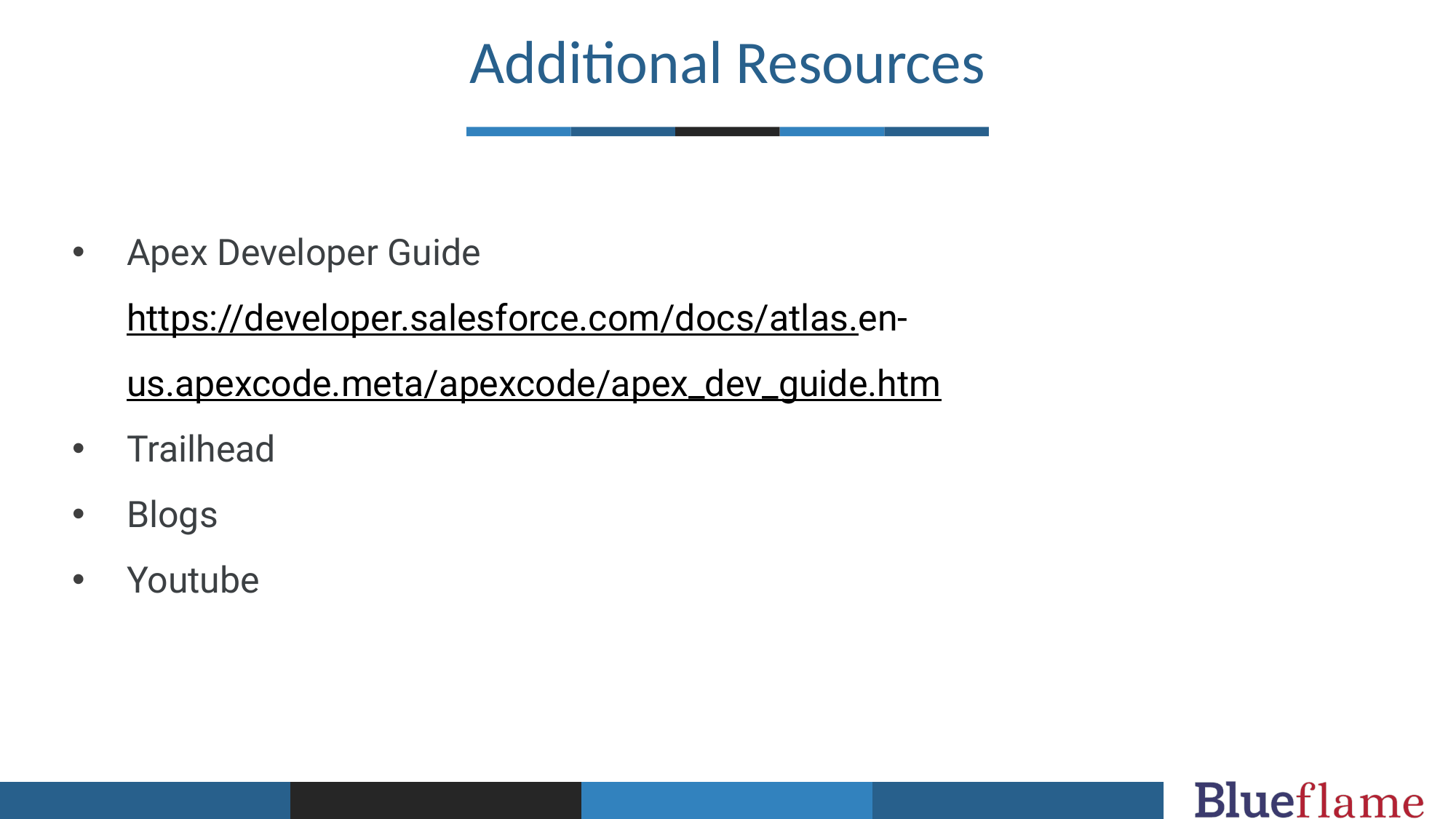

Additional Resources
Apex Developer Guide
https://developer.salesforce.com/docs/atlas.en-us.apexcode.meta/apexcode/apex_dev_guide.htm
Trailhead
Blogs
Youtube